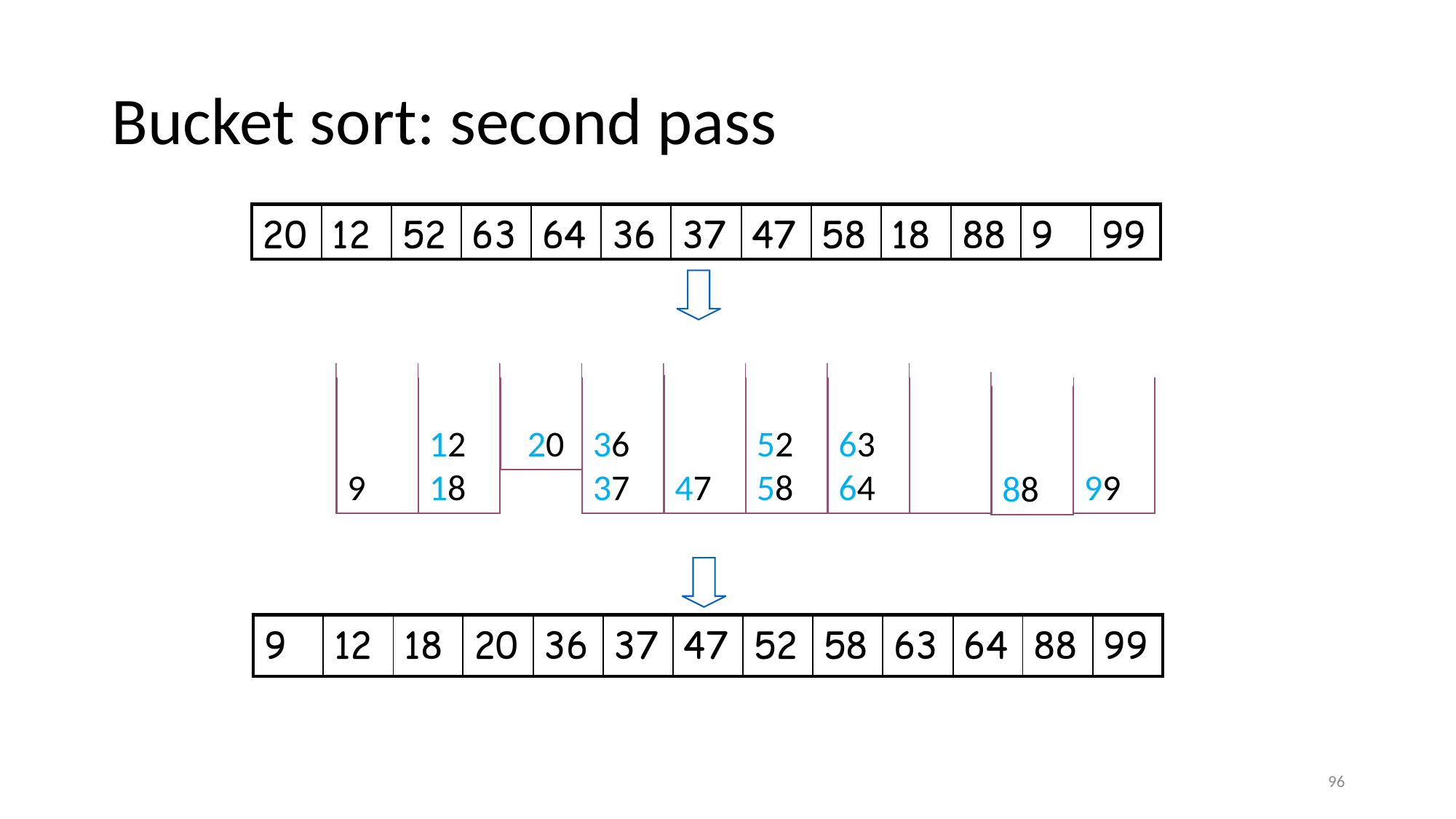

# Bucket sort: second pass
| 20 | 12 | 52 | 63 | 64 | 36 | 37 | 47 | 58 | 18 | 88 | 9 | 99 |
| --- | --- | --- | --- | --- | --- | --- | --- | --- | --- | --- | --- | --- |

  20
9
12
18
36 37
47
52  58
63
64

99
88

| 9 | 12 | 18 | 20 | 36 | 37 | 47 | 52 | 58 | 63 | 64 | 88 | 99 |
| --- | --- | --- | --- | --- | --- | --- | --- | --- | --- | --- | --- | --- |
96